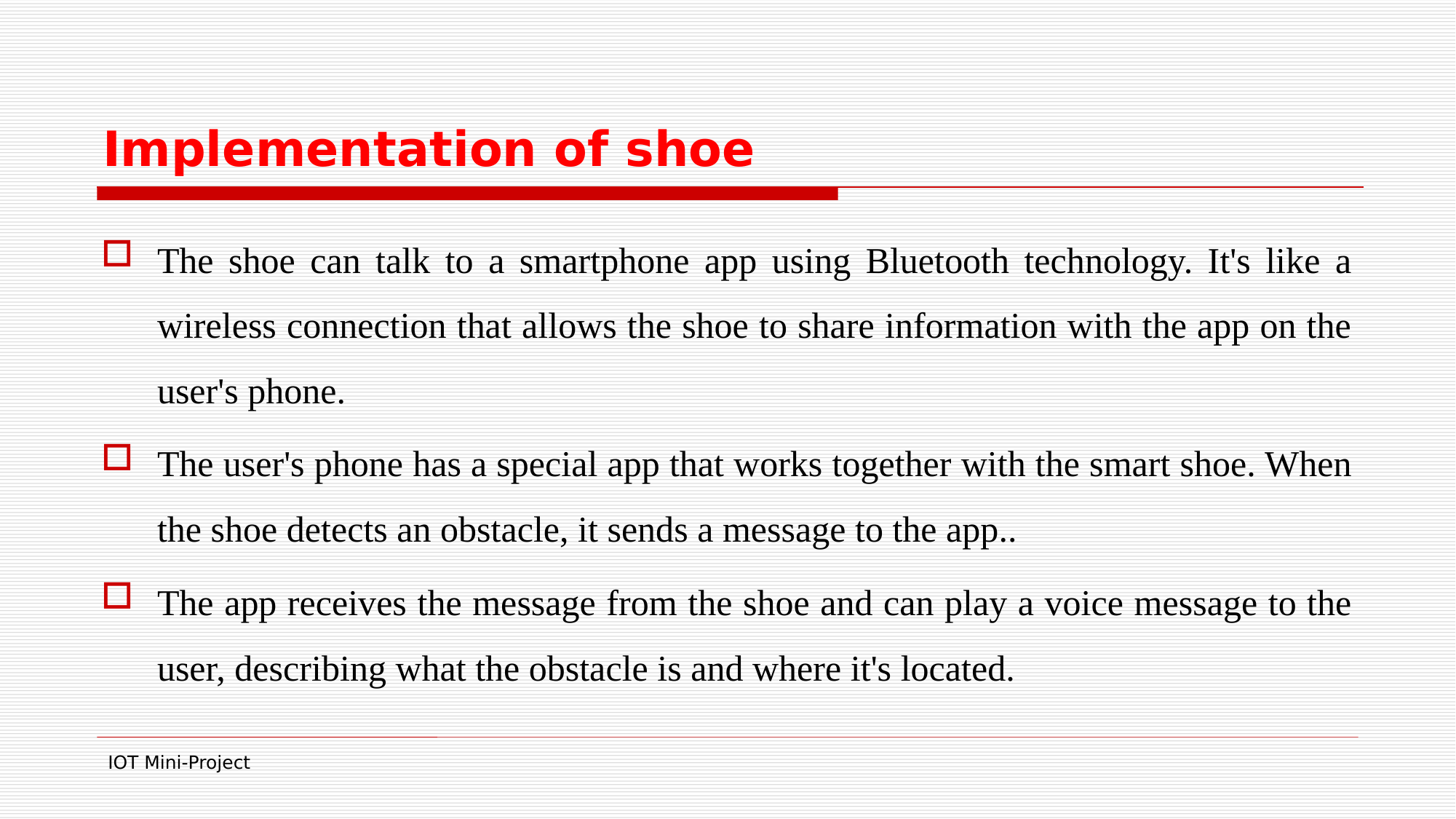

# Implementation of shoe
The shoe can talk to a smartphone app using Bluetooth technology. It's like a wireless connection that allows the shoe to share information with the app on the user's phone.
The user's phone has a special app that works together with the smart shoe. When the shoe detects an obstacle, it sends a message to the app..
The app receives the message from the shoe and can play a voice message to the user, describing what the obstacle is and where it's located.

IOT Mini-Project